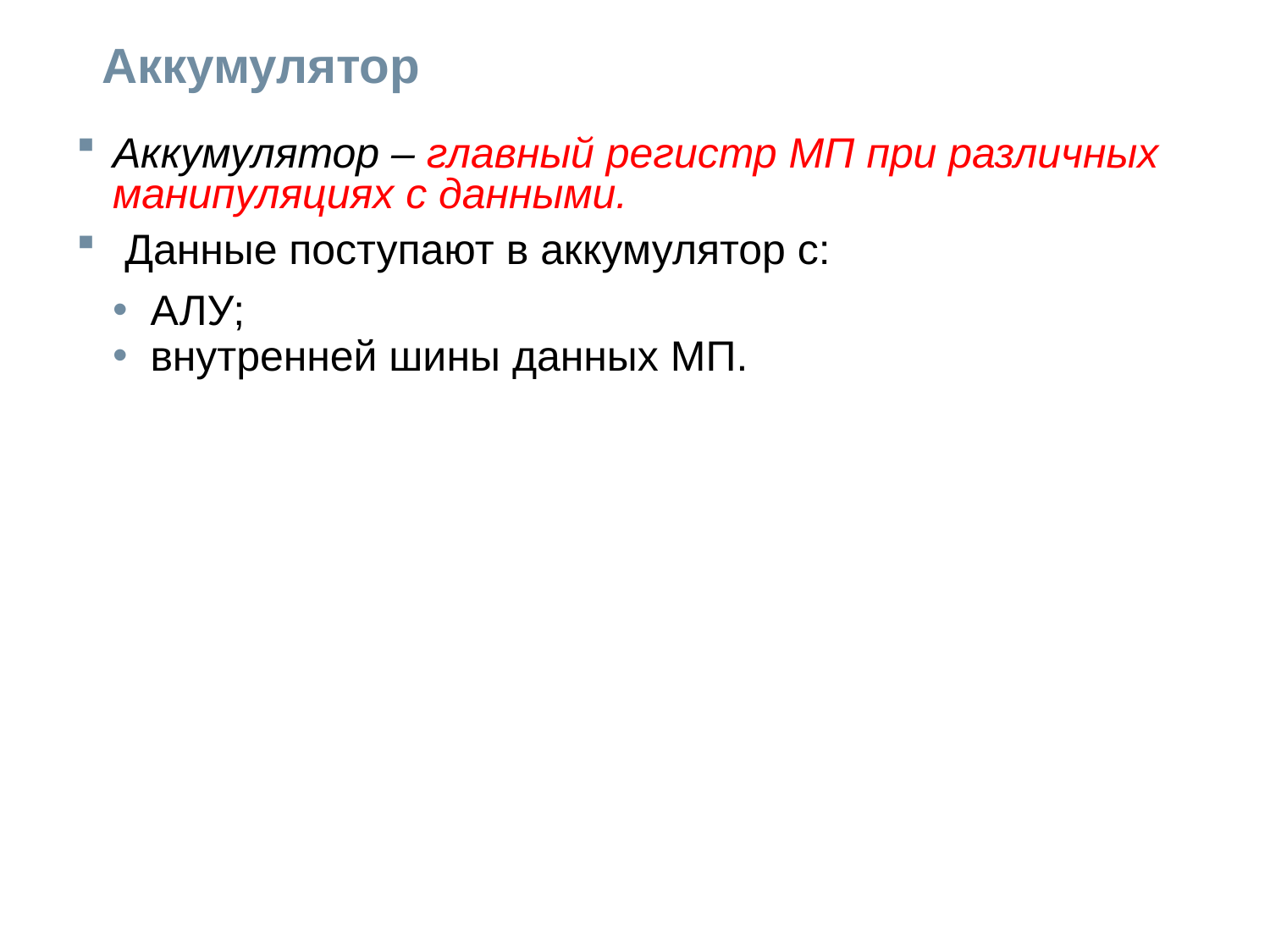

# Аккумулятор
Аккумулятор – главный регистр МП при различных манипуляциях с данными.
 Данные поступают в аккумулятор с:
 АЛУ;
 внутренней шины данных МП.